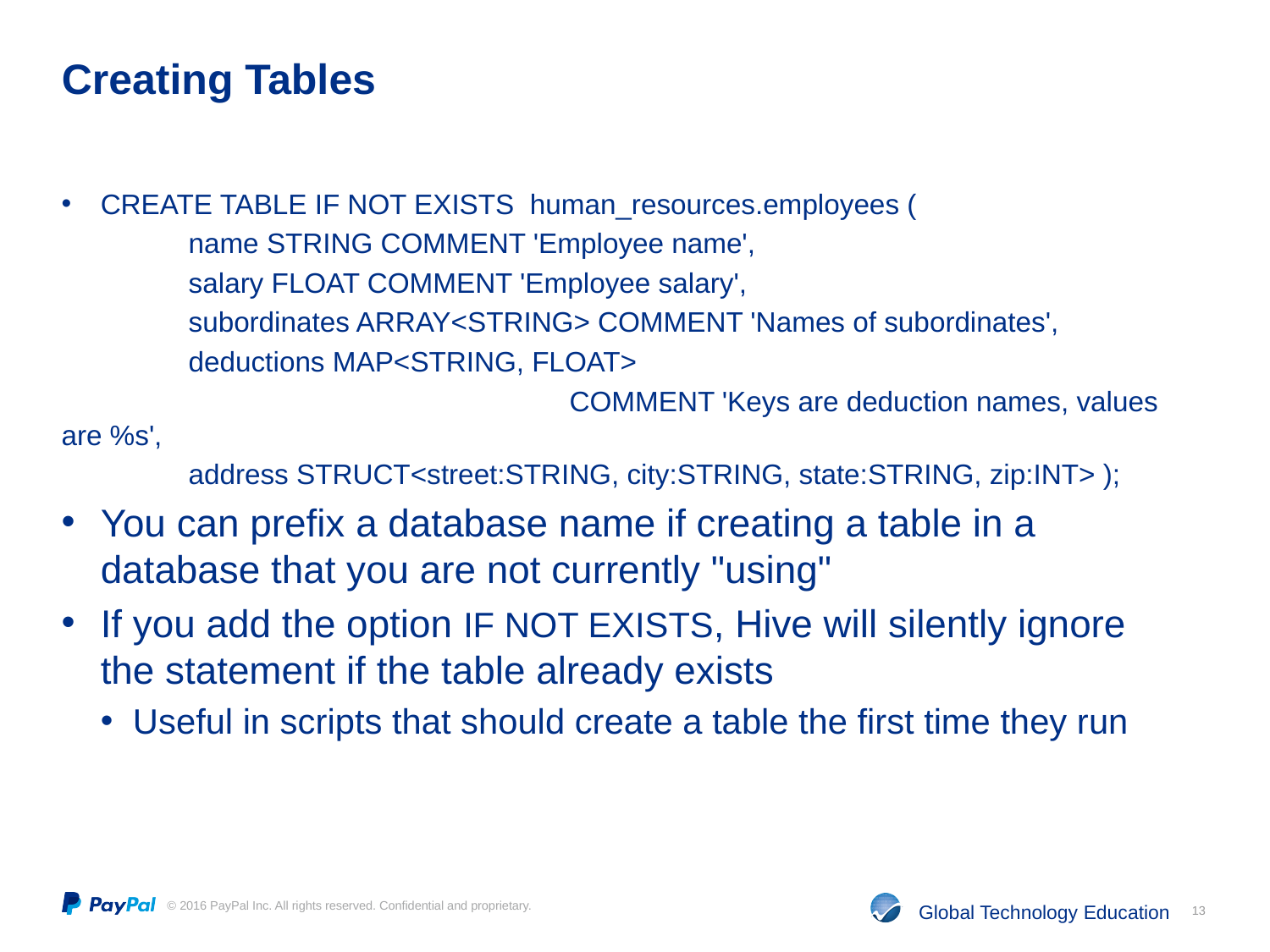

# Creating Tables
CREATE TABLE IF NOT EXISTS  human_resources.employees (
	name STRING COMMENT 'Employee name',
	salary FLOAT COMMENT 'Employee salary',
	subordinates ARRAY<STRING> COMMENT 'Names of subordinates',
	deductions MAP<STRING, FLOAT>
				COMMENT 'Keys are deduction names, values are %s',
	address STRUCT<street:STRING, city:STRING, state:STRING, zip:INT> );
You can prefix a database name if creating a table in a database that you are not currently "using"
If you add the option IF NOT EXISTS, Hive will silently ignore the statement if the table already exists
Useful in scripts that should create a table the first time they run
13